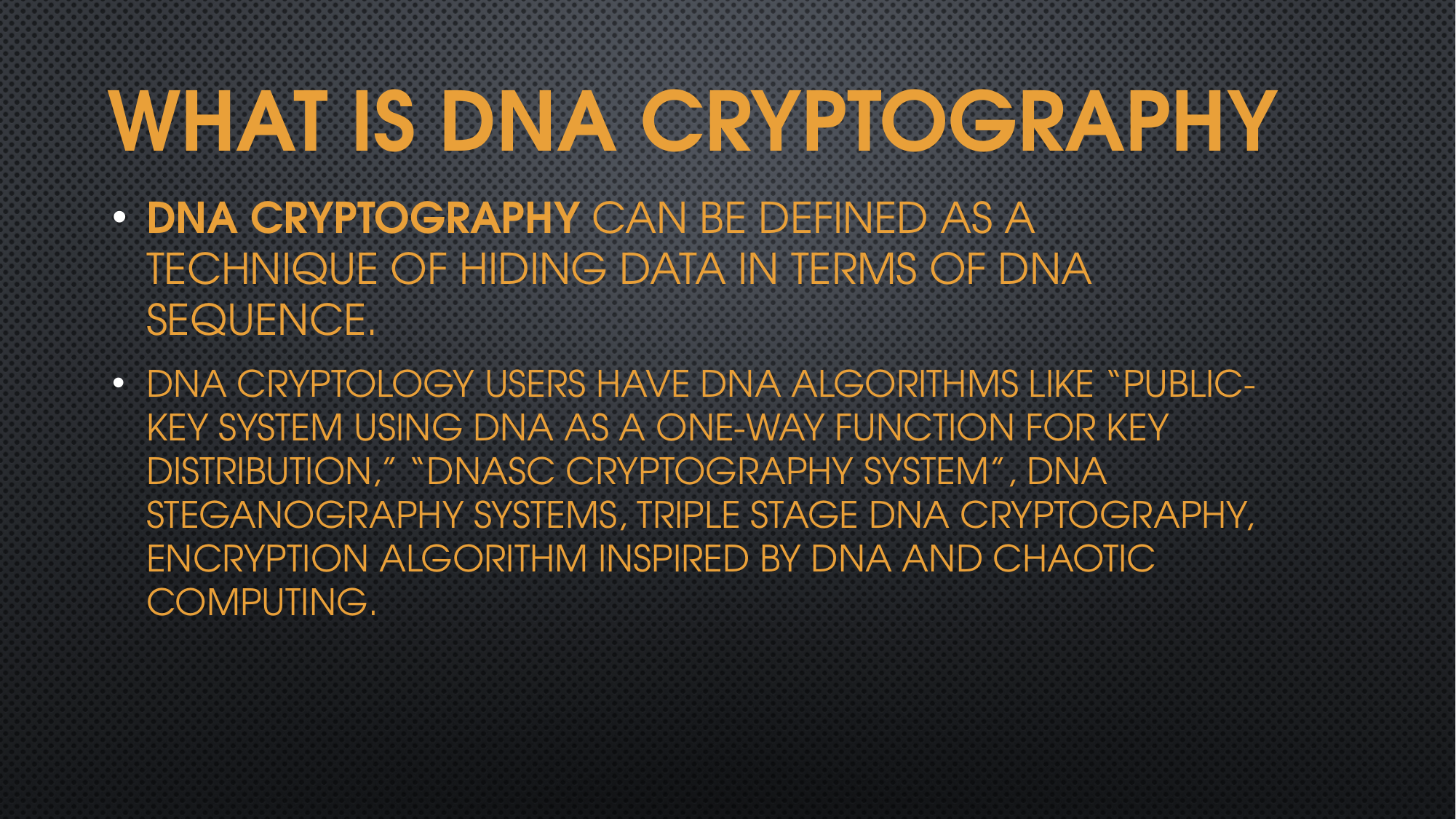

WHAT IS DNA CRYPTOGRAPHY
DNA Cryptography can be defined as a technique of hiding data in terms of DNA sequence.
DNA Cryptology users have DNA algorithms like “Public-key system using DNA as a one-way function for key distribution,” “DNASC cryptography system”, DNA Steganography Systems, Triple stage DNA Cryptography, Encryption algorithm inspired by DNA and Chaotic computing.